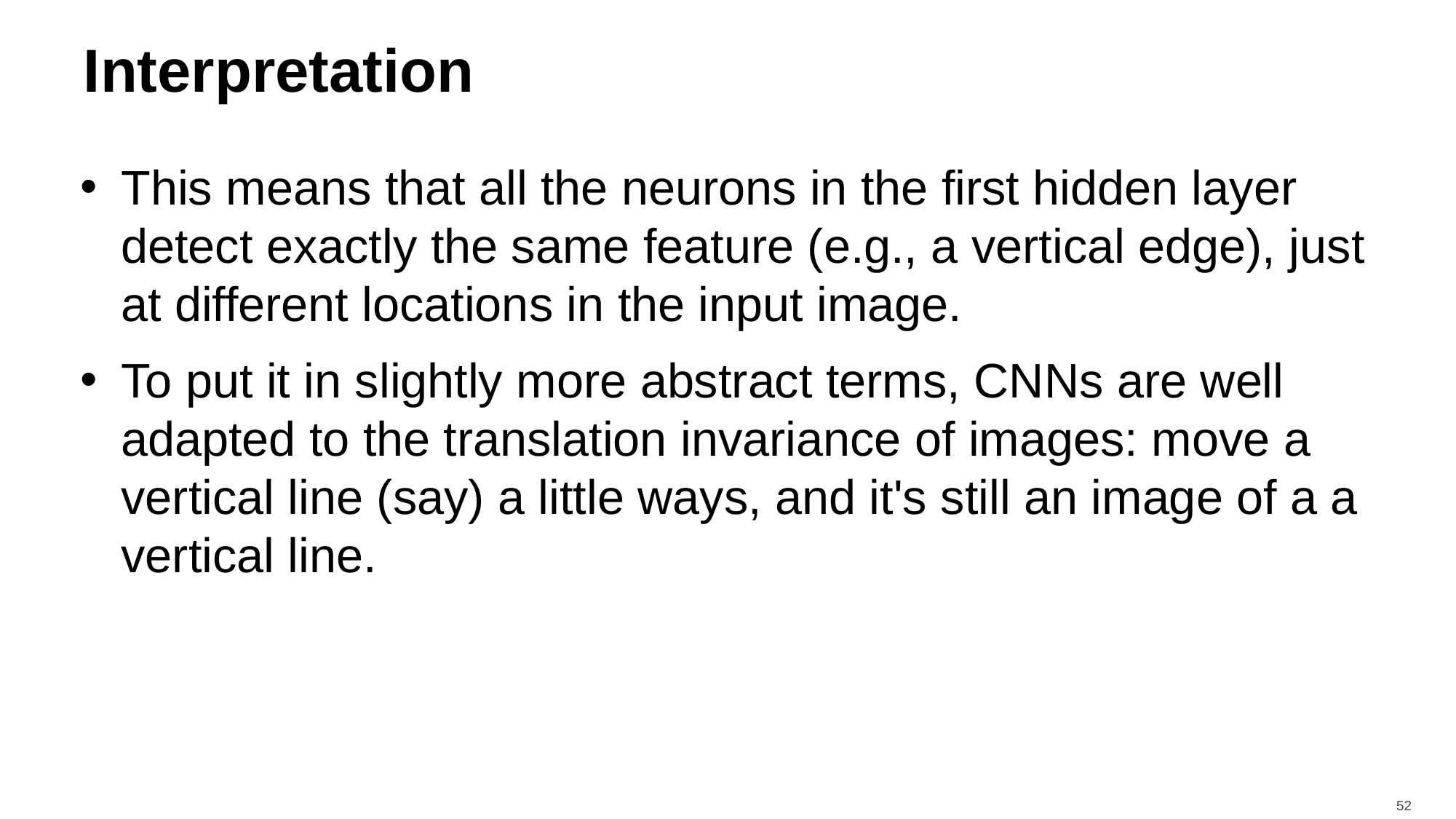

# Interpretation
This means that all the neurons in the first hidden layer detect exactly the same feature (e.g., a vertical edge), just at different locations in the input image.
To put it in slightly more abstract terms, CNNs are well adapted to the translation invariance of images: move a vertical line (say) a little ways, and it's still an image of a a vertical line.

52